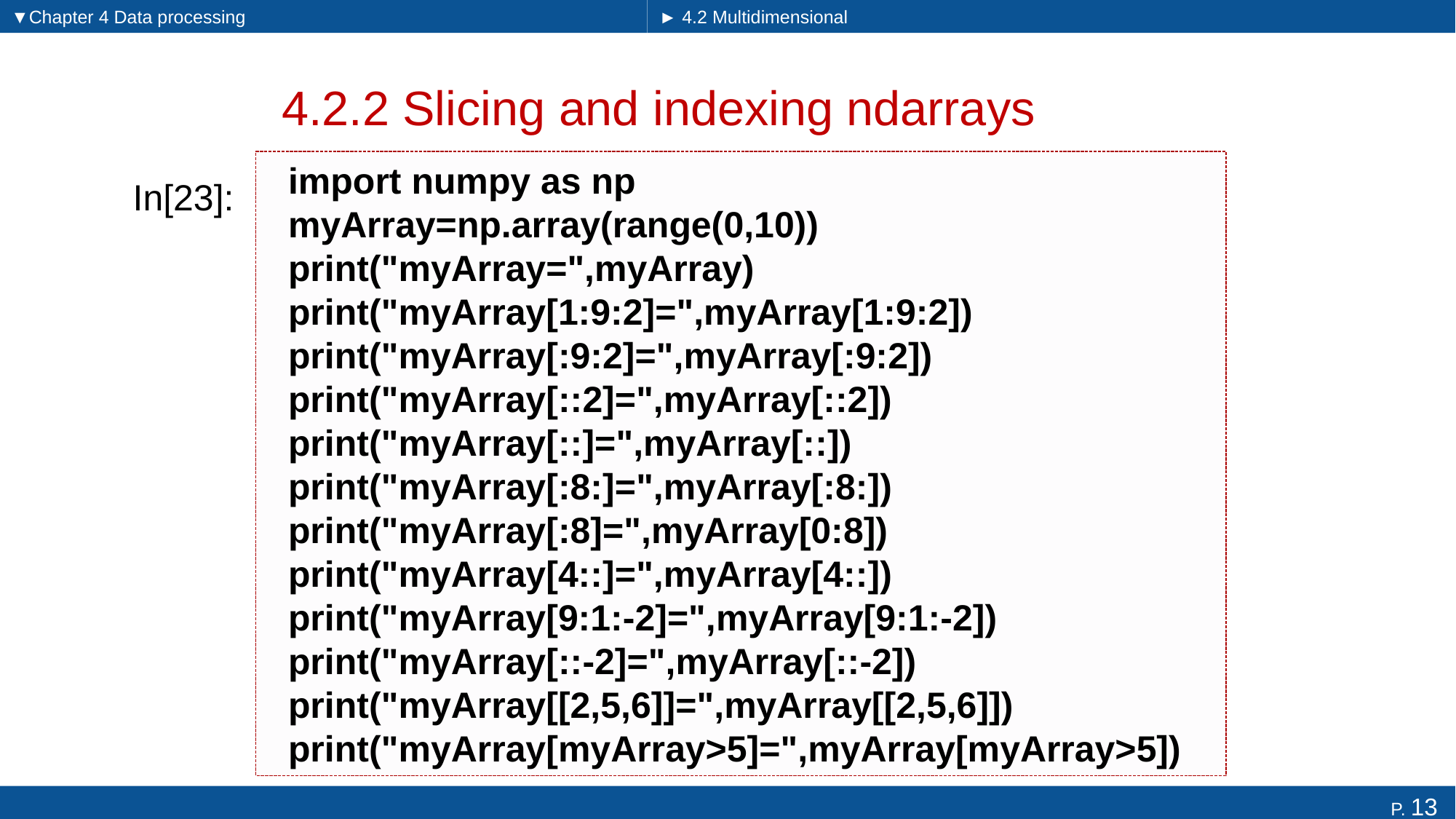

▼Chapter 4 Data processing
► 4.2 Multidimensional arrays
# 4.2.2 Slicing and indexing ndarrays
import numpy as np
myArray=np.array(range(0,10))
print("myArray=",myArray)
print("myArray[1:9:2]=",myArray[1:9:2])
print("myArray[:9:2]=",myArray[:9:2])
print("myArray[::2]=",myArray[::2])
print("myArray[::]=",myArray[::])
print("myArray[:8:]=",myArray[:8:])
print("myArray[:8]=",myArray[0:8])
print("myArray[4::]=",myArray[4::])
print("myArray[9:1:-2]=",myArray[9:1:-2])
print("myArray[::-2]=",myArray[::-2])
print("myArray[[2,5,6]]=",myArray[[2,5,6]])
print("myArray[myArray>5]=",myArray[myArray>5])
In[23]: